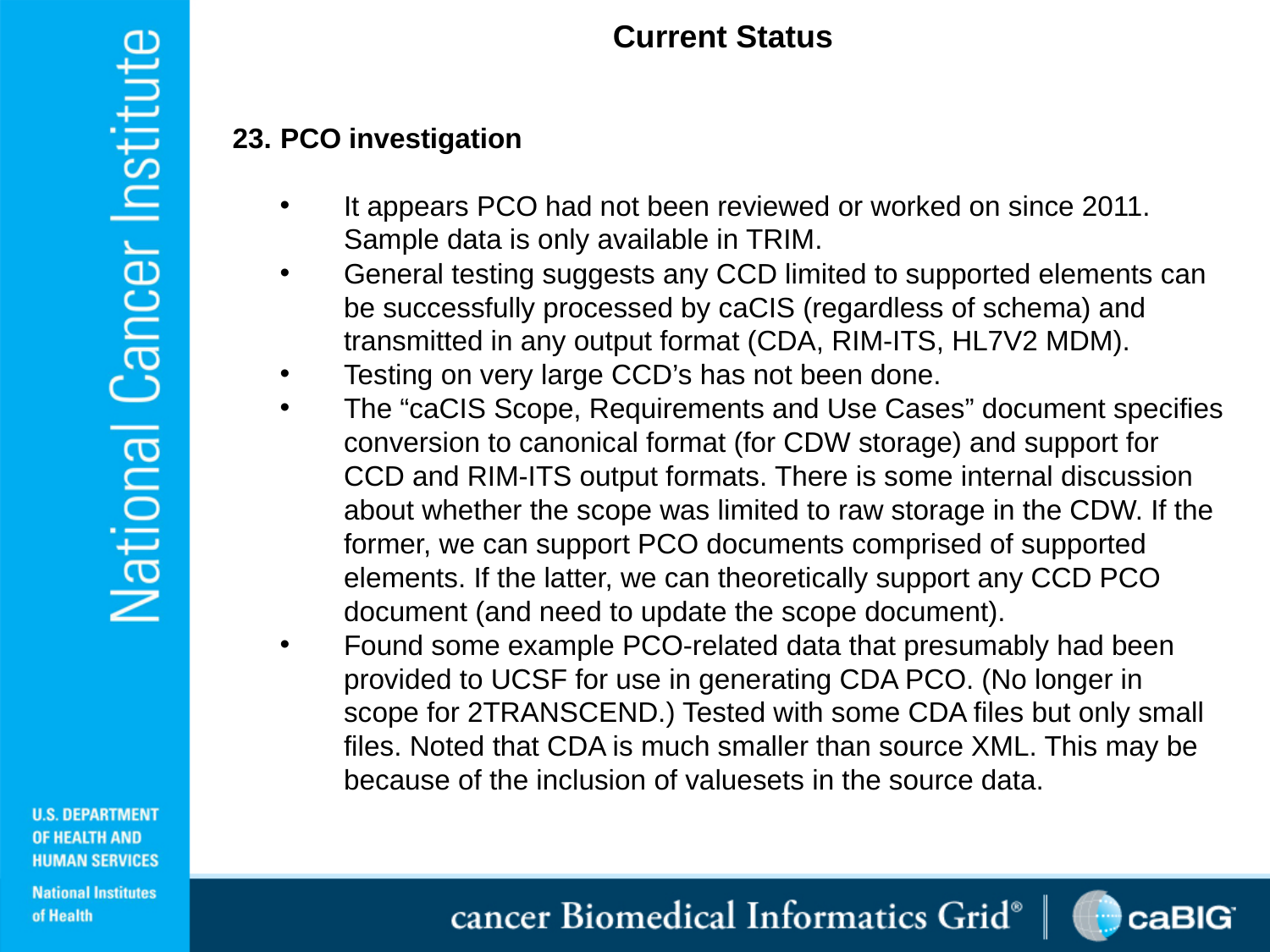

Current Status

PCO investigation

It appears PCO had not been reviewed or worked on since 2011. Sample data is only available in TRIM.
General testing suggests any CCD limited to supported elements can be successfully processed by caCIS (regardless of schema) and transmitted in any output format (CDA, RIM-ITS, HL7V2 MDM).
Testing on very large CCD’s has not been done.
The “caCIS Scope, Requirements and Use Cases” document specifies conversion to canonical format (for CDW storage) and support for CCD and RIM-ITS output formats. There is some internal discussion about whether the scope was limited to raw storage in the CDW. If the former, we can support PCO documents comprised of supported elements. If the latter, we can theoretically support any CCD PCO document (and need to update the scope document).
Found some example PCO-related data that presumably had been provided to UCSF for use in generating CDA PCO. (No longer in scope for 2TRANSCEND.) Tested with some CDA files but only small files. Noted that CDA is much smaller than source XML. This may be because of the inclusion of valuesets in the source data.